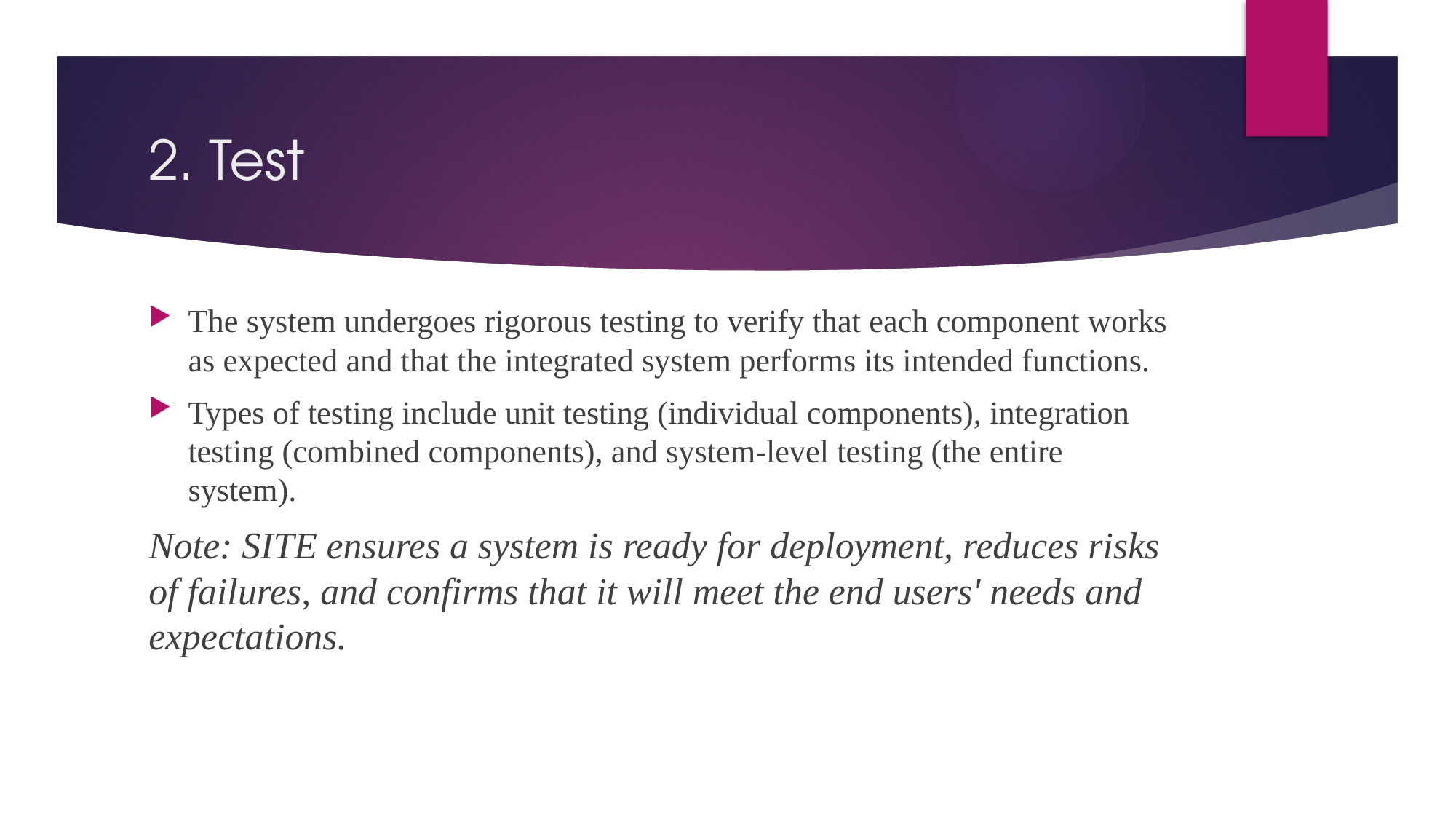

# 2. Test
The system undergoes rigorous testing to verify that each component works as expected and that the integrated system performs its intended functions.
Types of testing include unit testing (individual components), integration testing (combined components), and system-level testing (the entire system).
Note: SITE ensures a system is ready for deployment, reduces risks of failures, and confirms that it will meet the end users' needs and expectations.